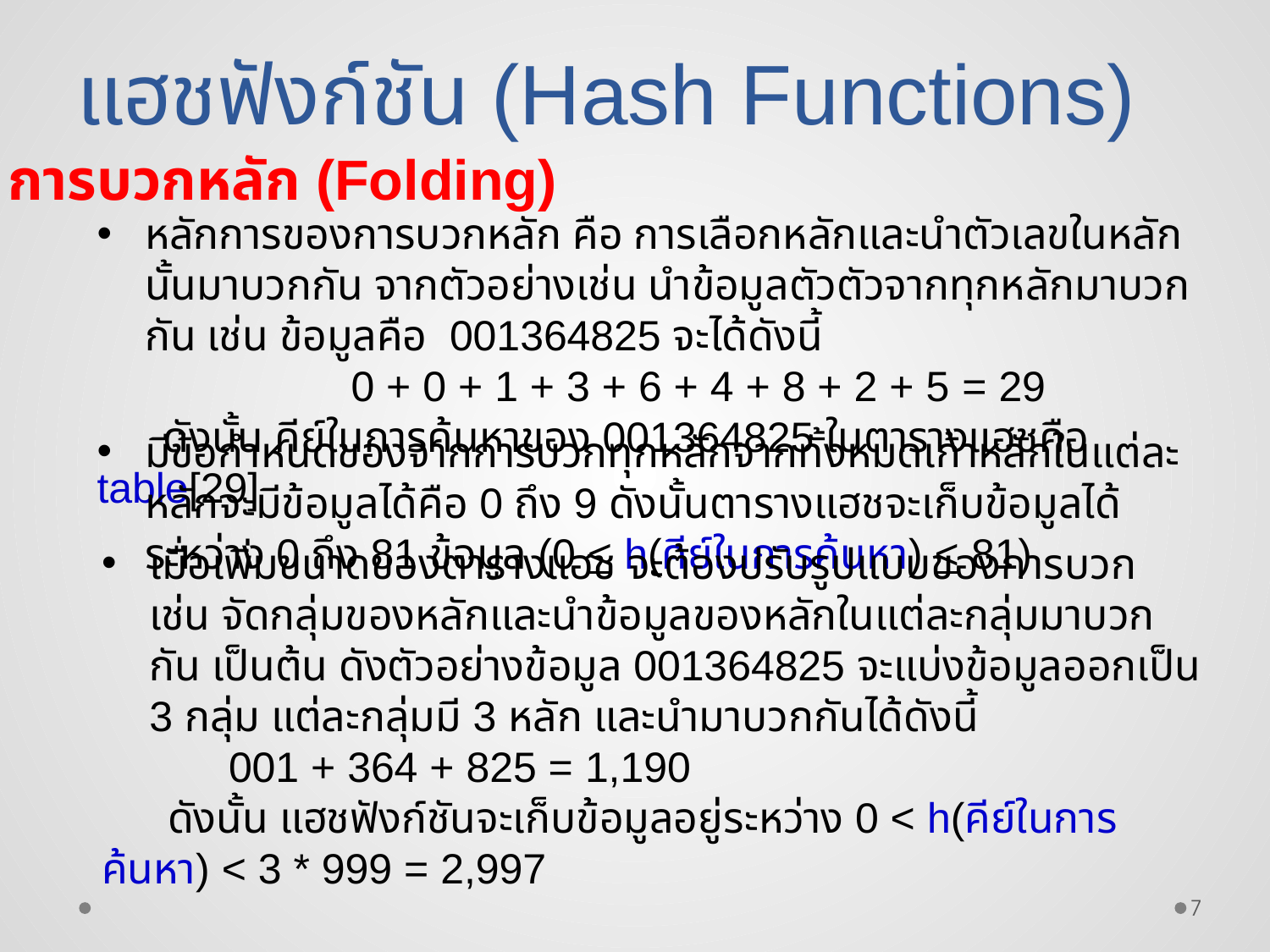

แฮชฟังก์ชัน (Hash Functions)
การบวกหลัก (Folding)
หลักการของการบวกหลัก คือ การเลือกหลักและนำตัวเลขในหลักนั้นมาบวกกัน จากตัวอย่างเช่น นำข้อมูลตัวตัวจากทุกหลักมาบวกกัน เช่น ข้อมูลคือ  001364825 จะได้ดังนี้
		0 + 0 + 1 + 3 + 6 + 4 + 8 + 2 + 5 = 29
      ดังนั้น คีย์ในการค้นหาของ 001364825 ในตารางแฮชคือ table[29]
มีข้อกำหนดของจากการบวกทุกหลักจากทั้งหมดเก้าหลักในแต่ละหลักจะมีข้อมูลได้คือ 0 ถึง 9 ดังนั้นตารางแฮชจะเก็บข้อมูลได้ระหว่าง 0 ถึง 81 ข้อมูล (0 < h(คีย์ในการค้นหา) < 81)
เมื่อเพิ่มขนาดของตารางแฮช จะต้องปรับรูปแบบของการบวก เช่น จัดกลุ่มของหลักและนำข้อมูลของหลักในแต่ละกลุ่มมาบวกกัน เป็นต้น ดังตัวอย่างข้อมูล 001364825 จะแบ่งข้อมูลออกเป็น 3 กลุ่ม แต่ละกลุ่มมี 3 หลัก และนำมาบวกกันได้ดังนี้
    	001 + 364 + 825 = 1,190
      ดังนั้น แฮชฟังก์ชันจะเก็บข้อมูลอยู่ระหว่าง 0 < h(คีย์ในการค้นหา) < 3 * 999 = 2,997
7